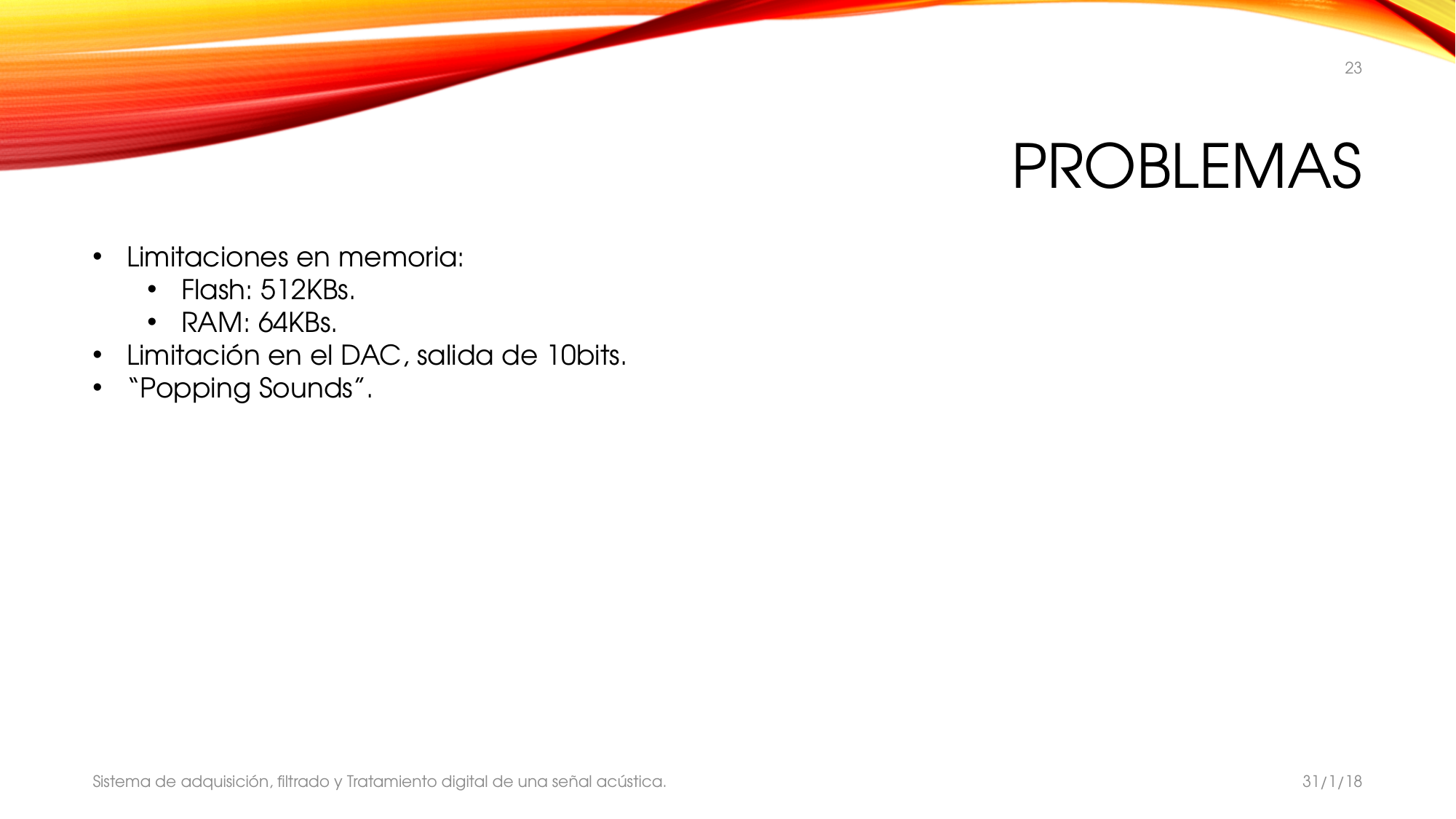

23
# Problemas
Limitaciones en memoria:
Flash: 512KBs.
RAM: 64KBs.
Limitación en el DAC, salida de 10bits.
“Popping Sounds”.

Sistema de adquisición, filtrado y Tratamiento digital de una señal acústica.
31/1/18